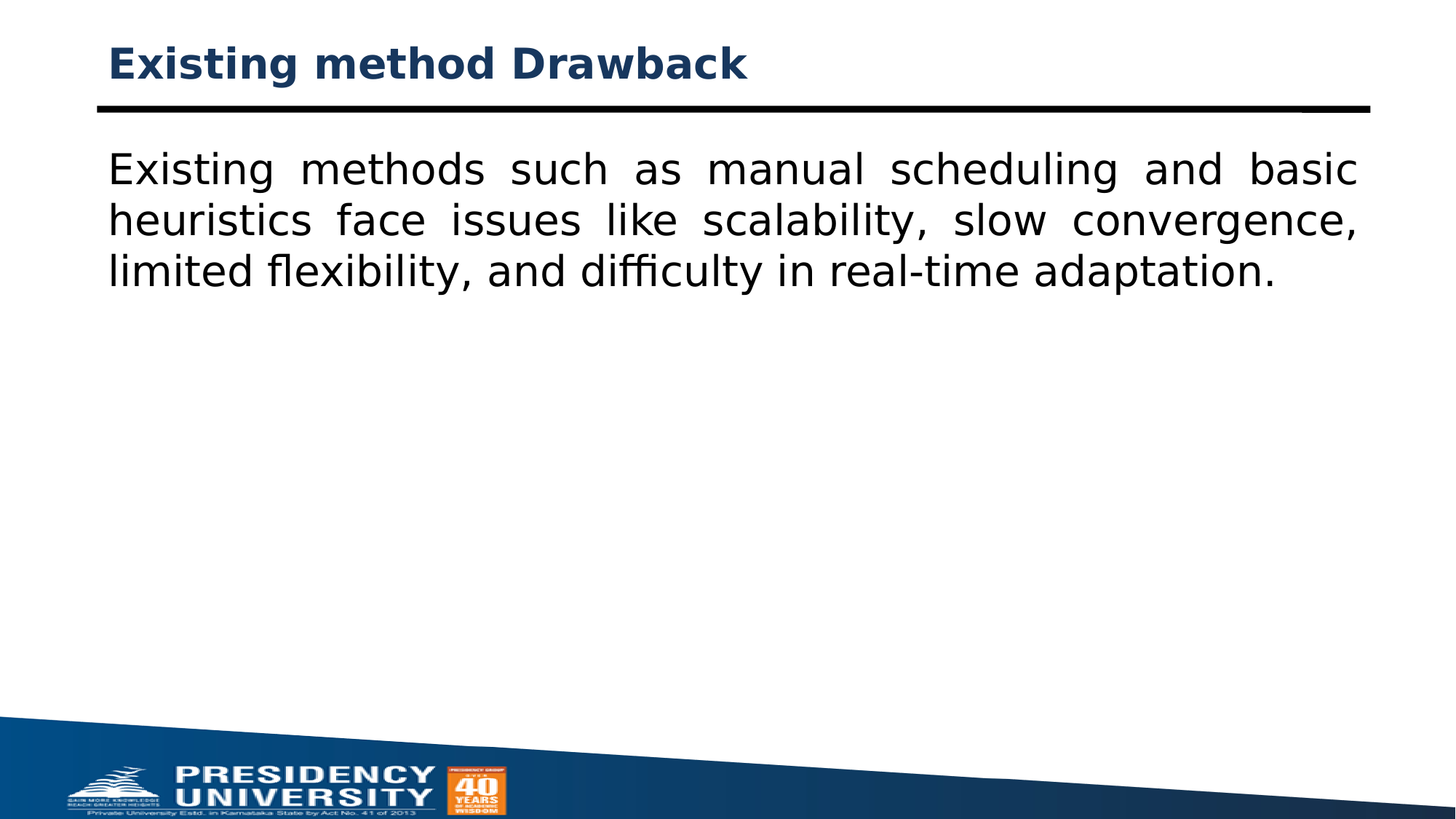

# Existing method Drawback
Existing methods such as manual scheduling and basic heuristics face issues like scalability, slow convergence, limited flexibility, and difficulty in real-time adaptation.